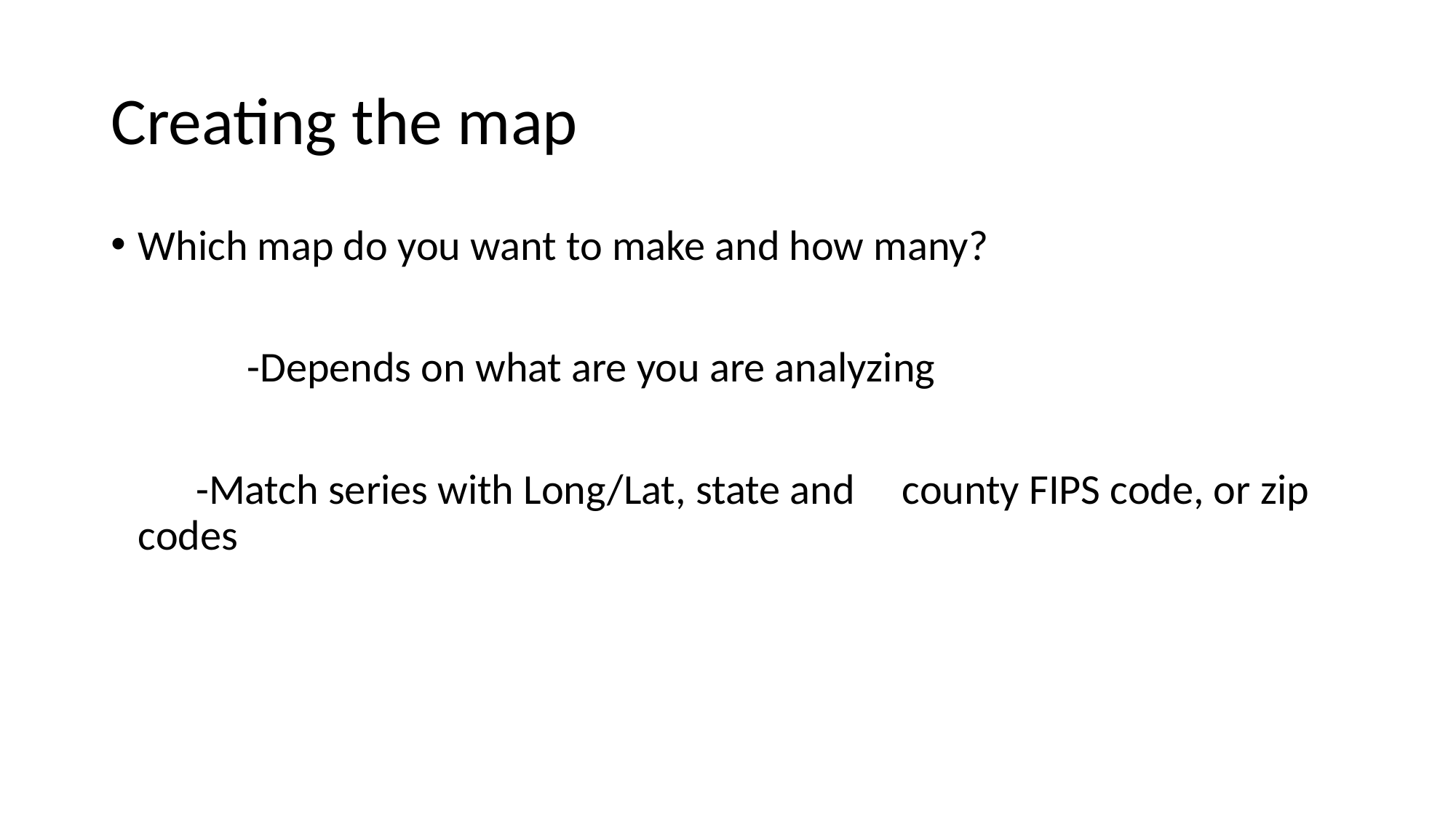

# Creating the map
Which map do you want to make and how many?

		-Depends on what are you are analyzing

	      -Match series with Long/Lat, state and	county FIPS code, or zip codes